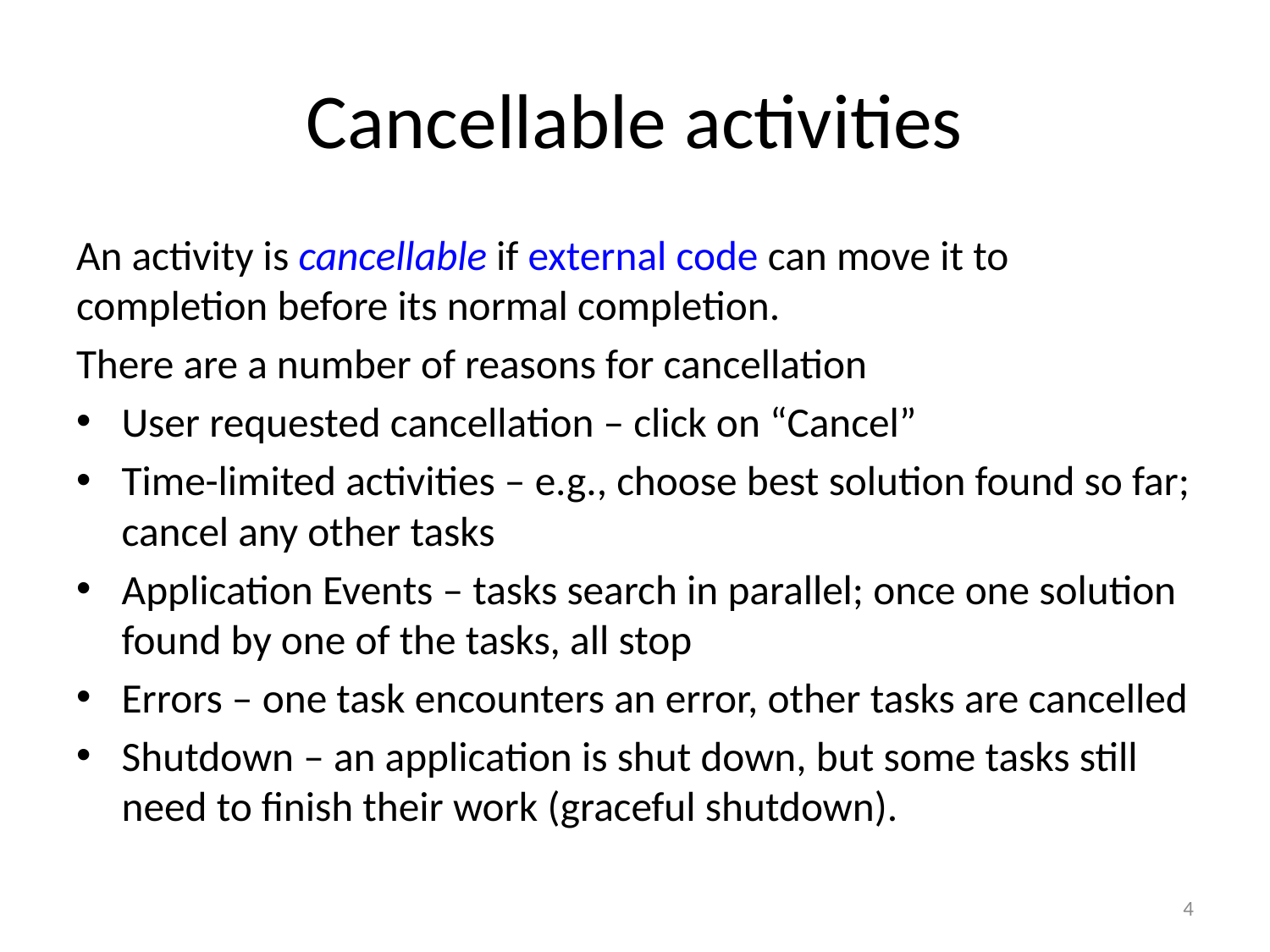

# Cancellable activities
An activity is cancellable if external code can move it to completion before its normal completion.
There are a number of reasons for cancellation
User requested cancellation – click on “Cancel”
Time-limited activities – e.g., choose best solution found so far; cancel any other tasks
Application Events – tasks search in parallel; once one solution found by one of the tasks, all stop
Errors – one task encounters an error, other tasks are cancelled
Shutdown – an application is shut down, but some tasks still need to finish their work (graceful shutdown).
4